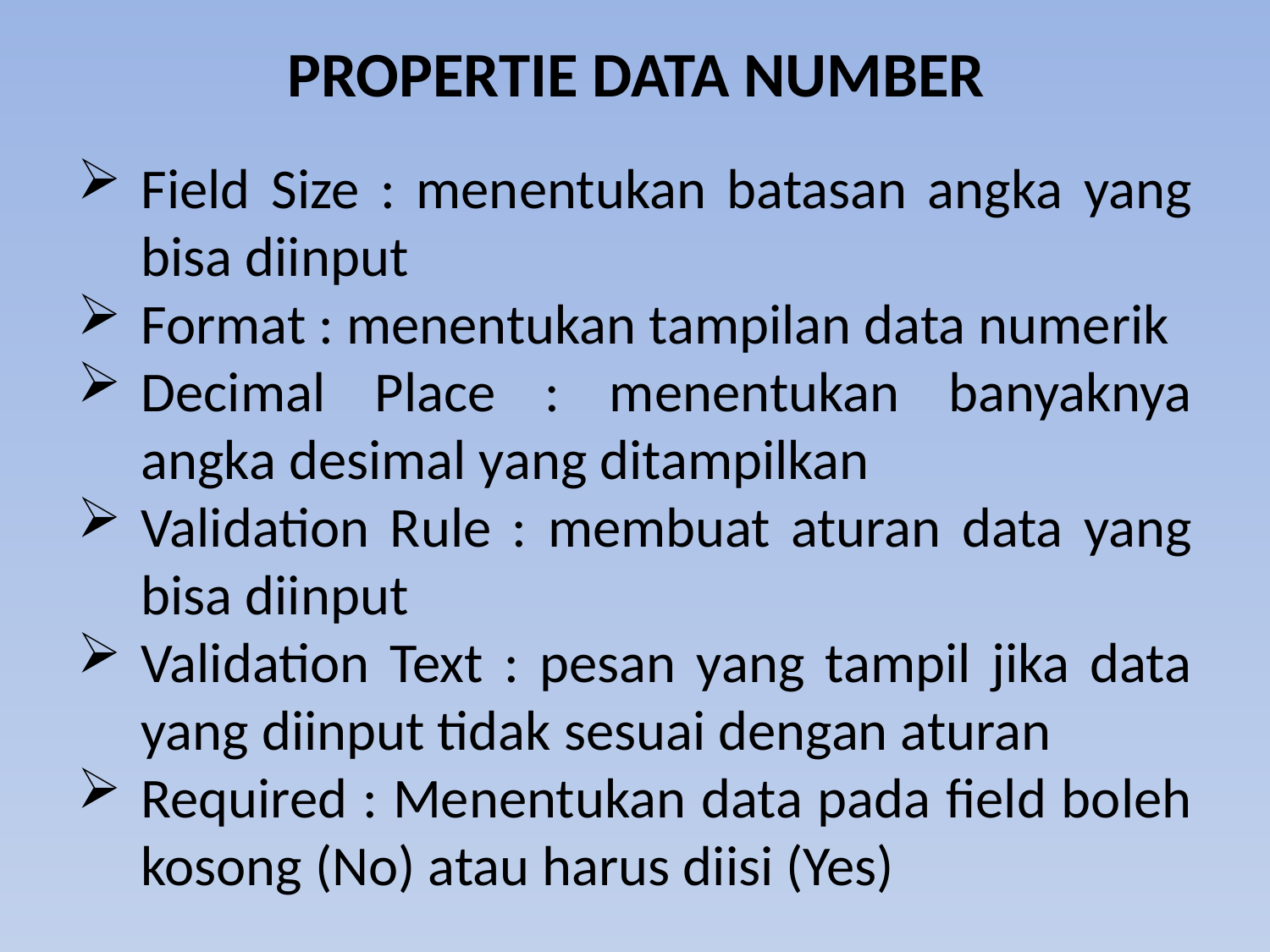

# PROPERTIE DATA NUMBER
Field Size : menentukan batasan angka yang bisa diinput
Format : menentukan tampilan data numerik
Decimal Place : menentukan banyaknya angka desimal yang ditampilkan
Validation Rule : membuat aturan data yang bisa diinput
Validation Text : pesan yang tampil jika data yang diinput tidak sesuai dengan aturan
Required : Menentukan data pada field boleh kosong (No) atau harus diisi (Yes)